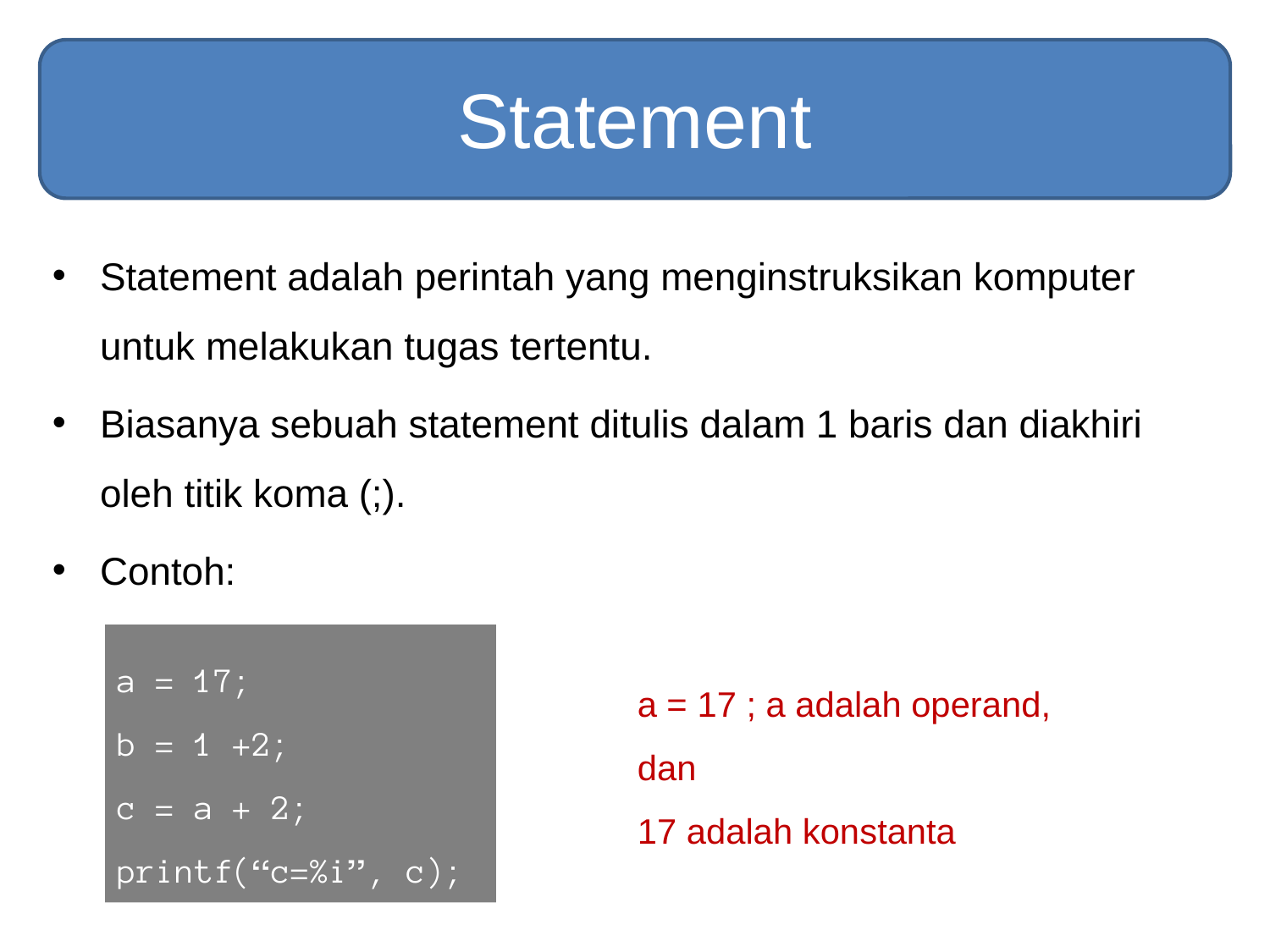

# Statement
Statement adalah perintah yang menginstruksikan komputer untuk melakukan tugas tertentu.
Biasanya sebuah statement ditulis dalam 1 baris dan diakhiri oleh titik koma (;).
Contoh:

a = 17;
b = 1 +2;
c = a + 2;
printf(“c=%i”, c);
a = 17 ; a adalah operand, dan
17 adalah konstanta